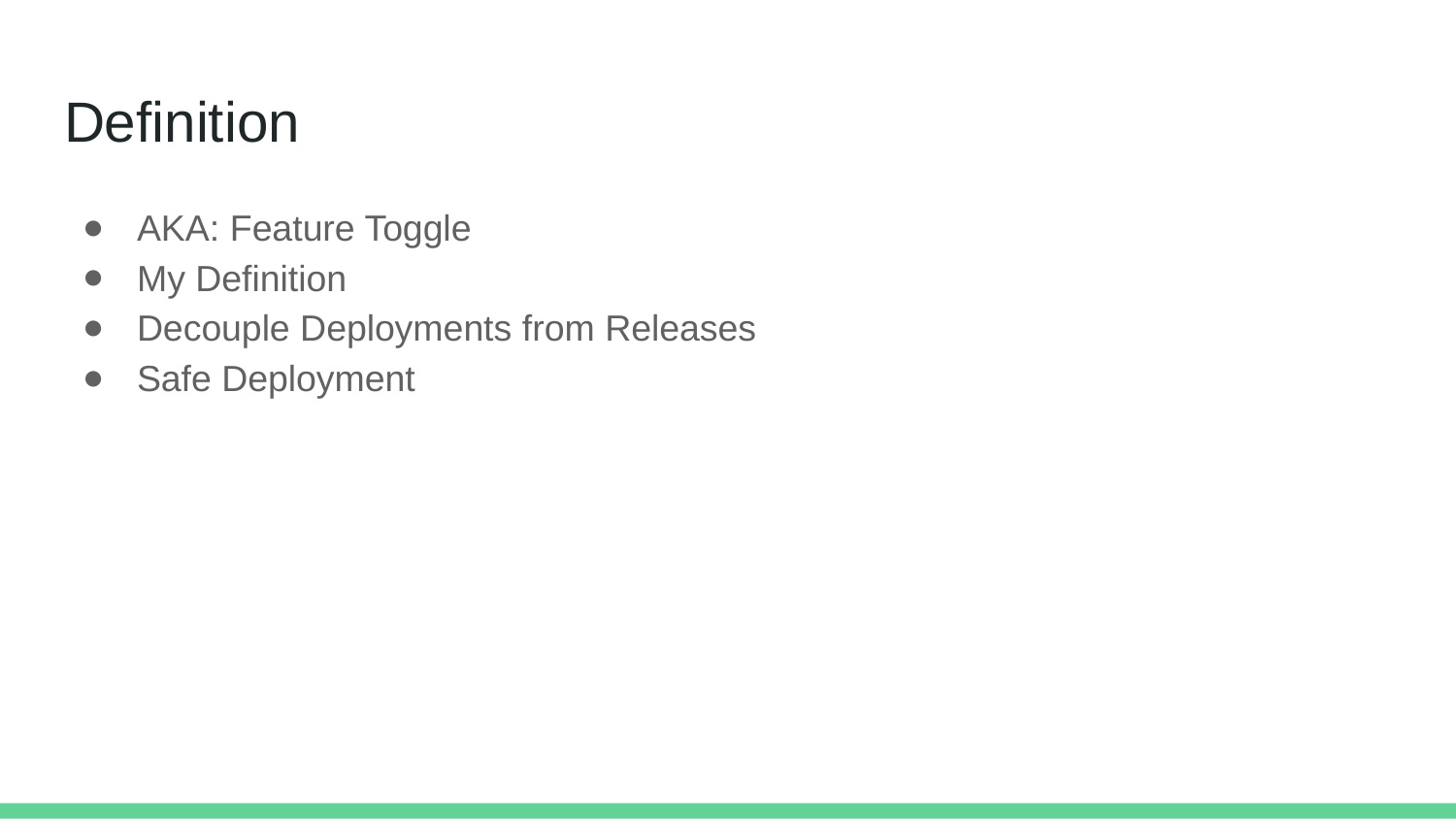

# Definition
AKA: Feature Toggle
My Definition
Decouple Deployments from Releases
Safe Deployment